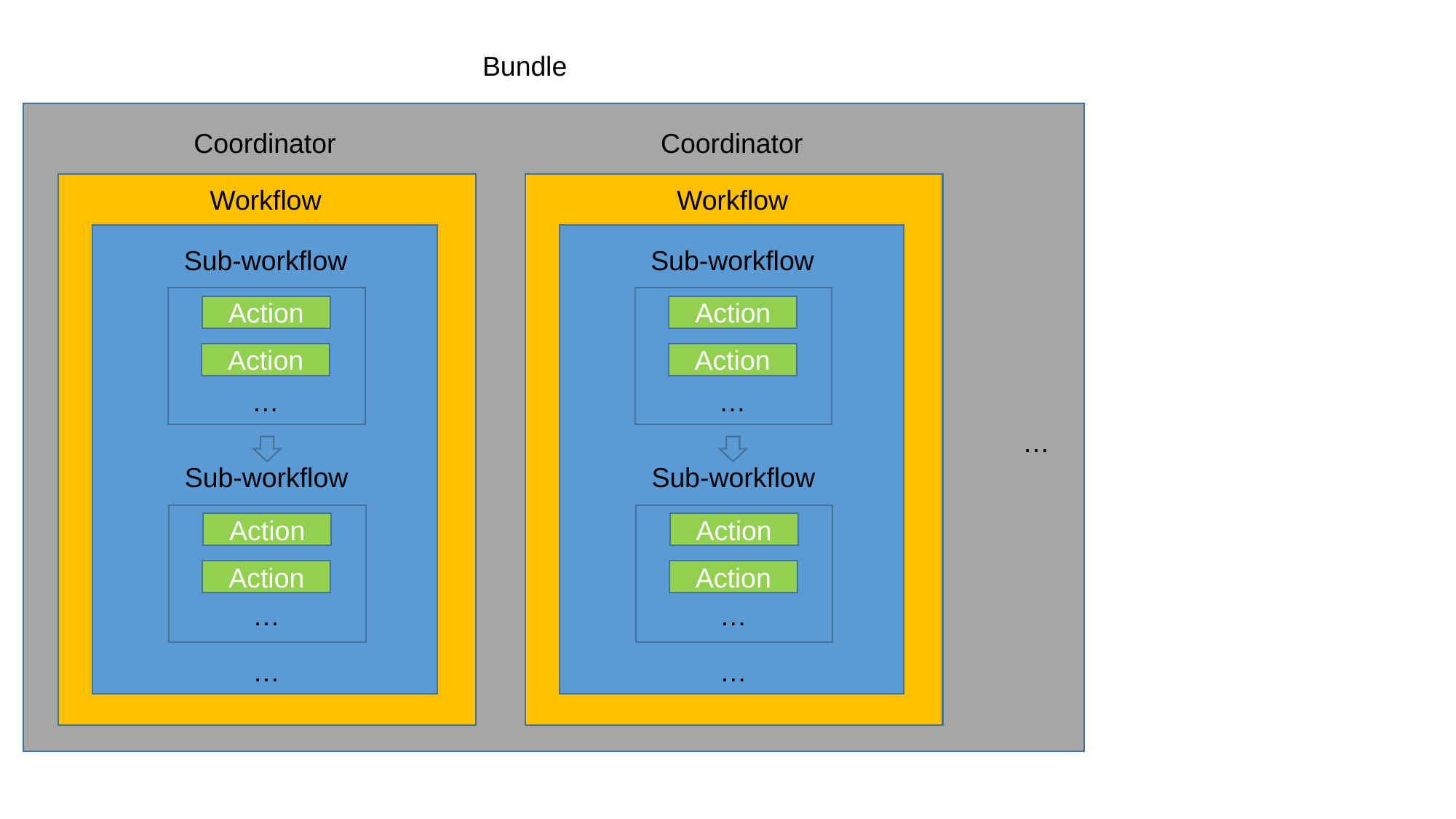

Bundle

Coordinator
Coordinator

Workflow
Workflow

Sub-workflow
Sub-workflow

Action
Action
Action
Action
…
…
…

Sub-workflow
Sub-workflow

Action
Action
Action
Action
…
…
…
…